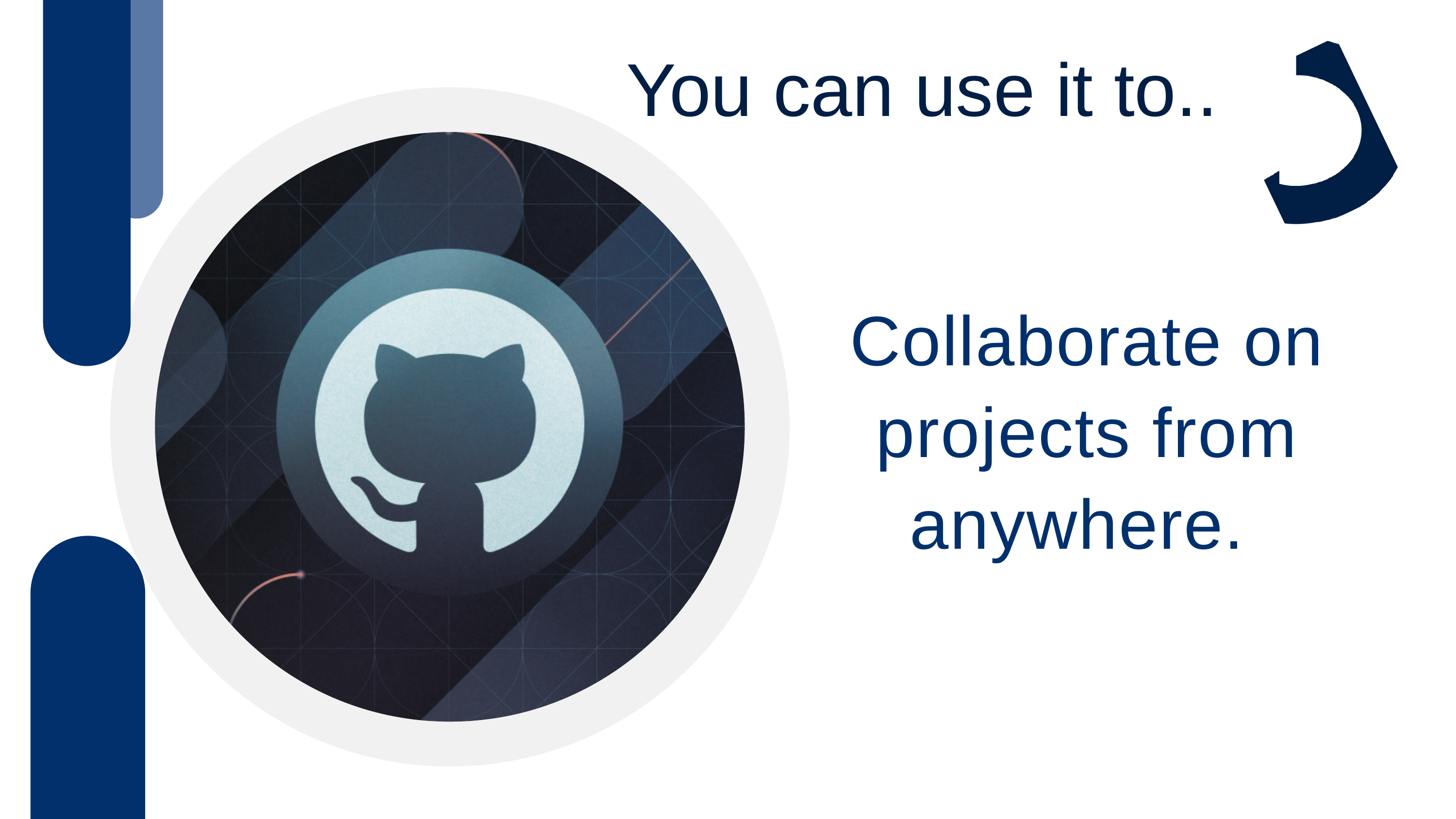

You can use it to..

Collaborate on projects from anywhere.